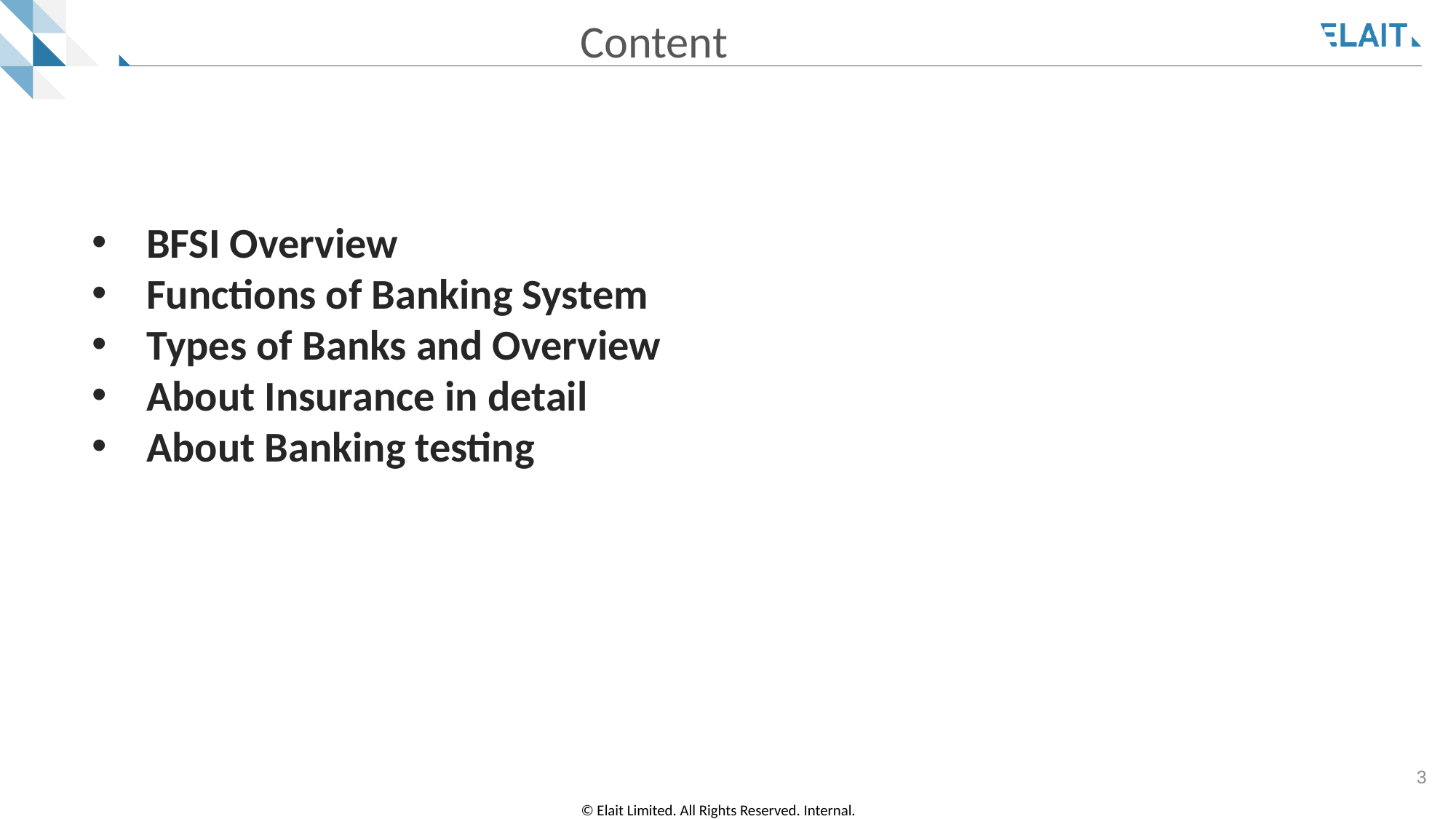

# Content
BFSI Overview
Functions of Banking System
Types of Banks and Overview
About Insurance in detail
About Banking testing